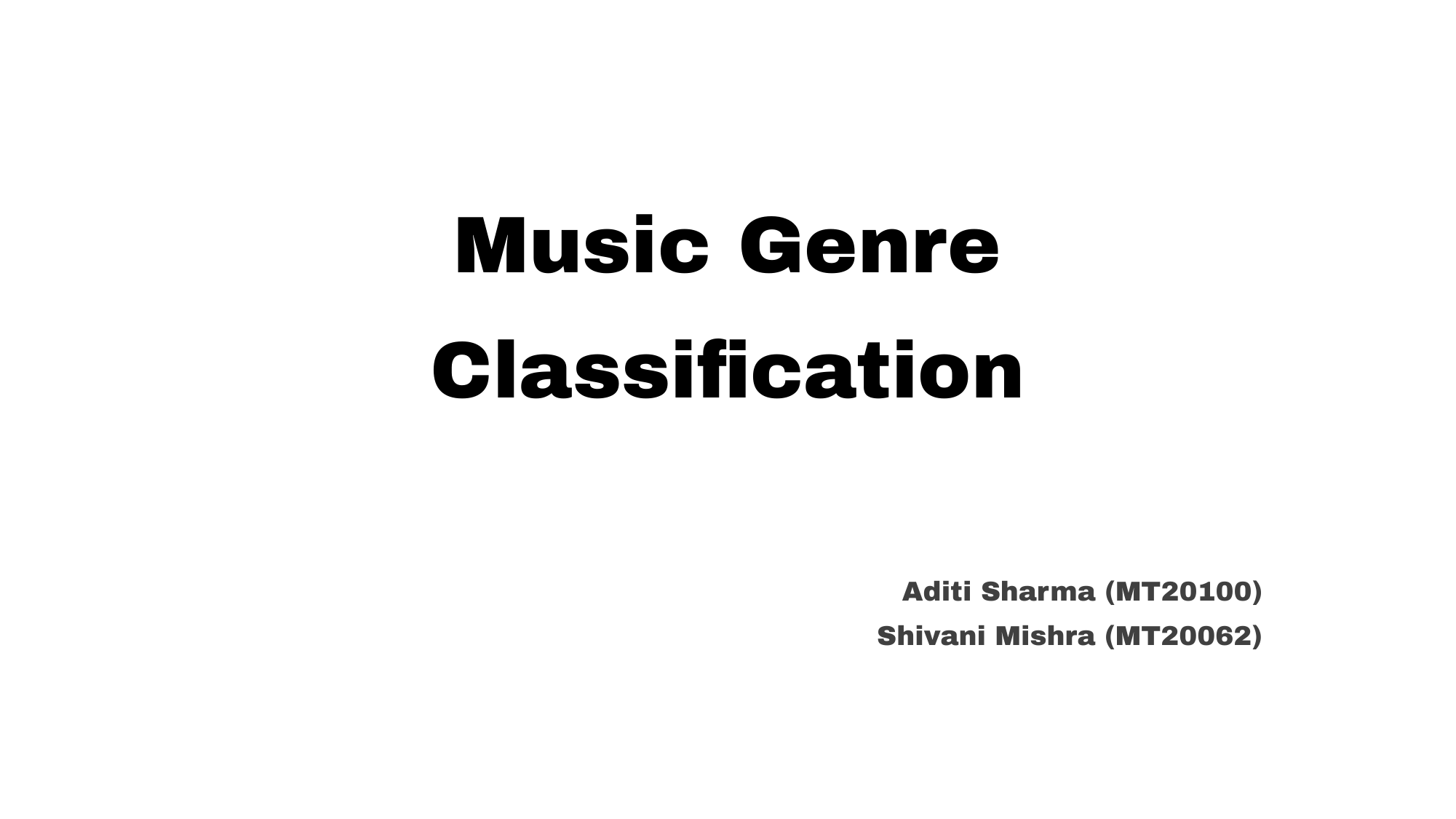

# Music Genre Classification
Aditi Sharma (MT20100)
Shivani Mishra (MT20062)